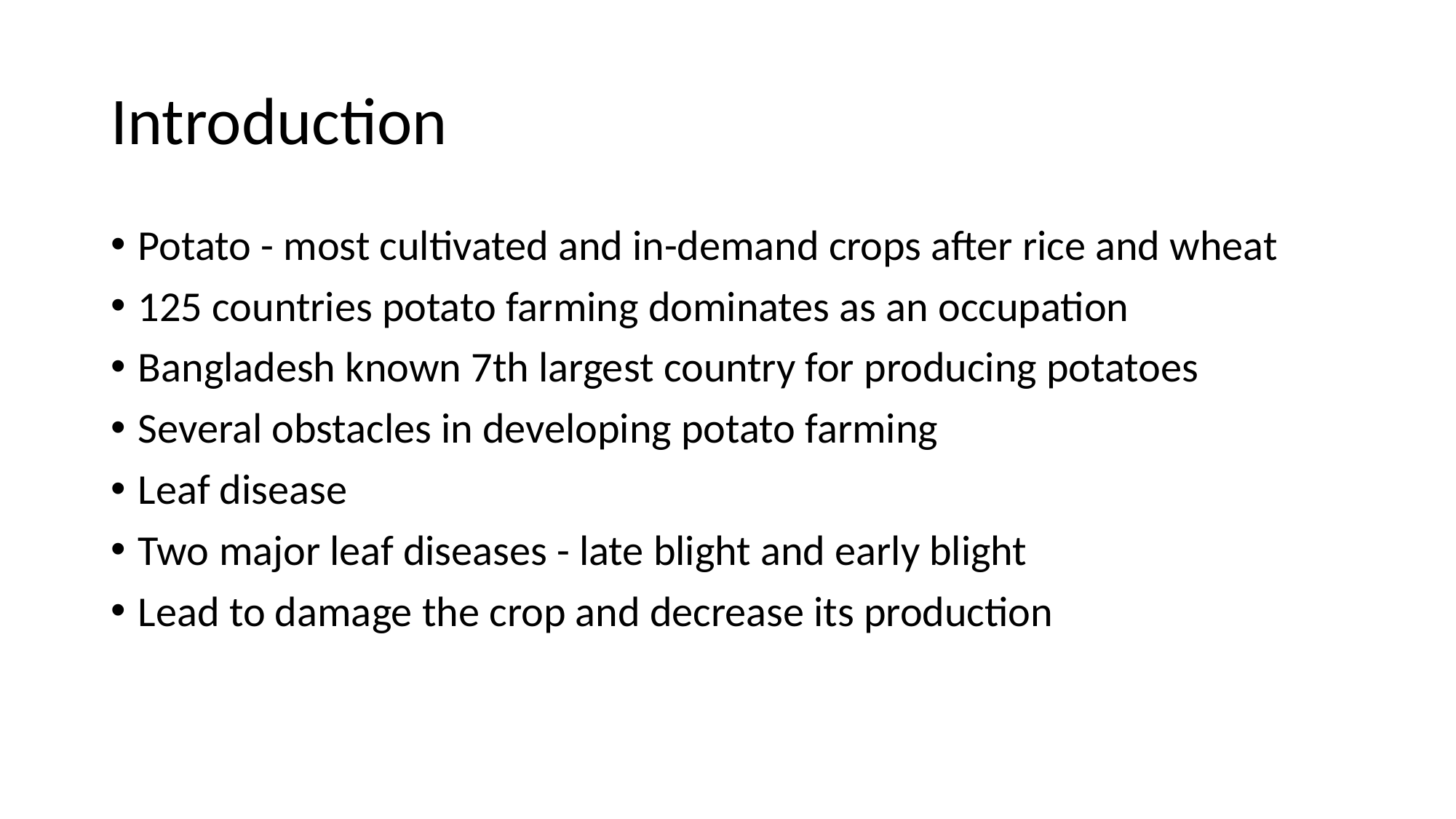

# Introduction
Potato - most cultivated and in-demand crops after rice and wheat
125 countries potato farming dominates as an occupation
Bangladesh known 7th largest country for producing potatoes
Several obstacles in developing potato farming
Leaf disease
Two major leaf diseases - late blight and early blight
Lead to damage the crop and decrease its production